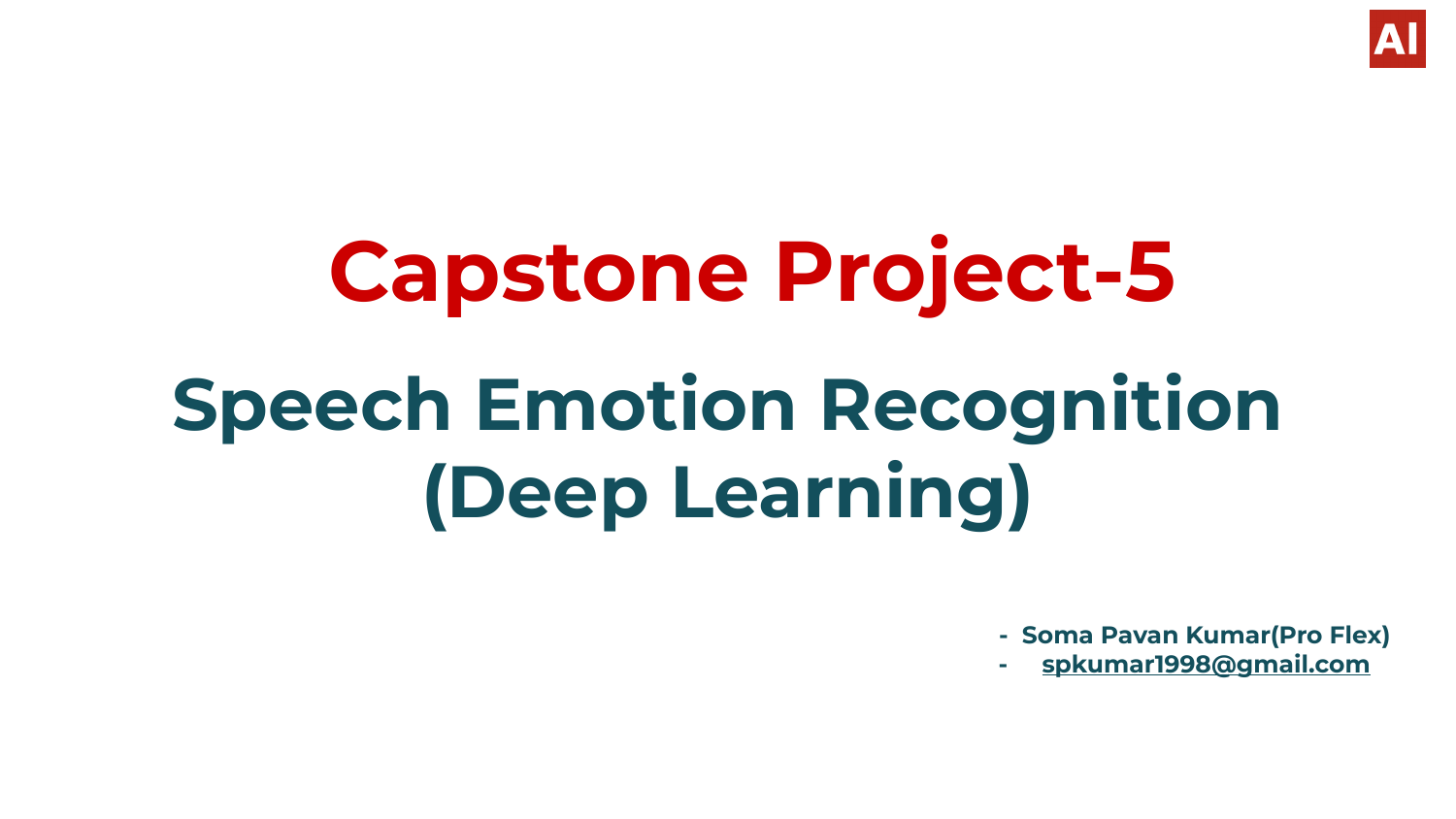

# Capstone Project-5
Speech Emotion Recognition
(Deep Learning)
     -  Soma Pavan Kumar(Pro Flex)
-     spkumar1998@gmail.com